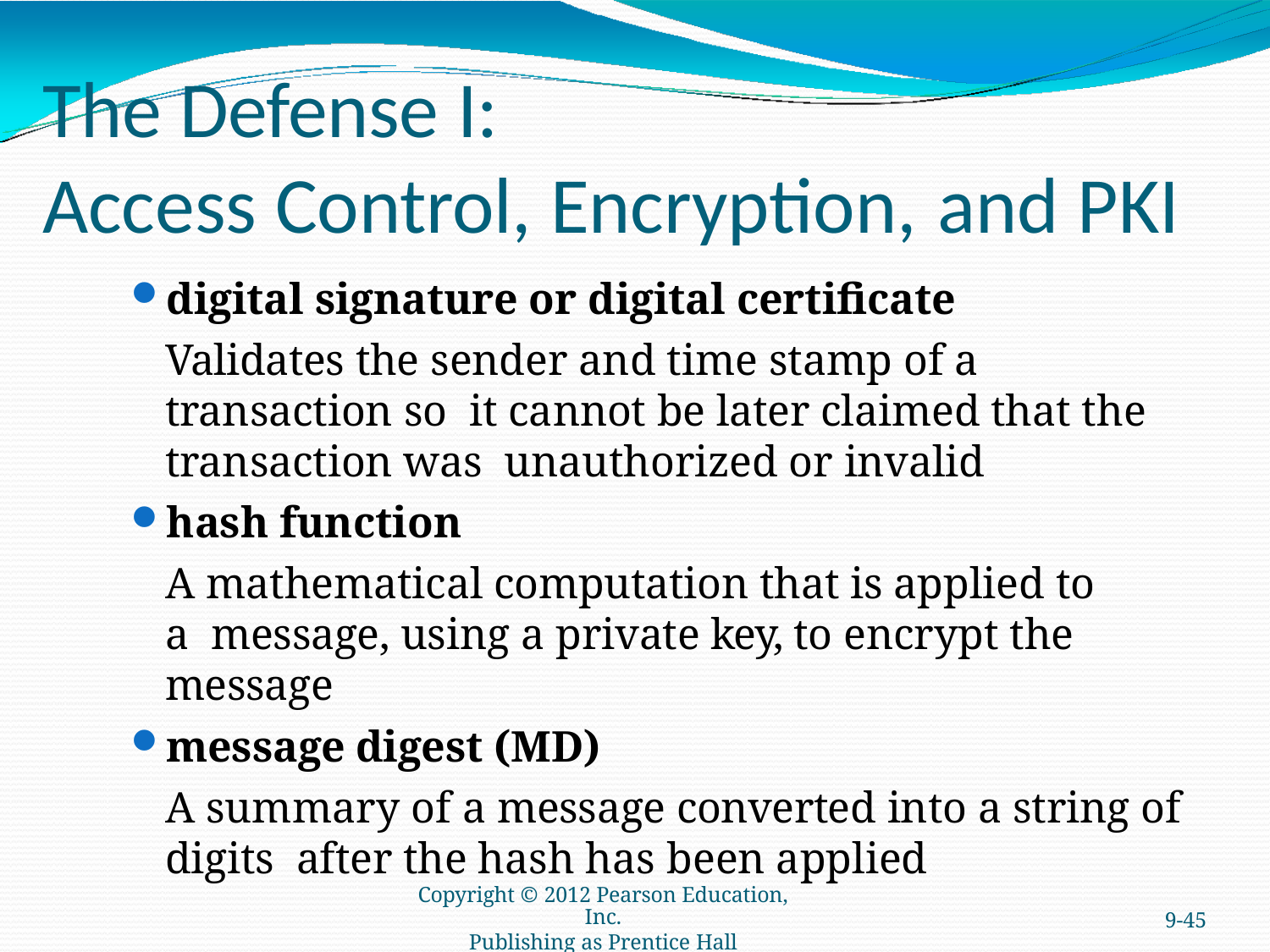

# The Defense I:
Access Control, Encryption,	and PKI
digital signature or digital certificate
Validates the sender and time stamp of a transaction so  it cannot be later claimed that the transaction was  unauthorized or invalid
hash function
A mathematical computation that is applied to a  message, using a private key, to encrypt the message
message digest (MD)
A summary of a message converted into a string of digits  after the hash has been applied
Copyright © 2012 Pearson Education, Inc.
Publishing as Prentice Hall
9-45